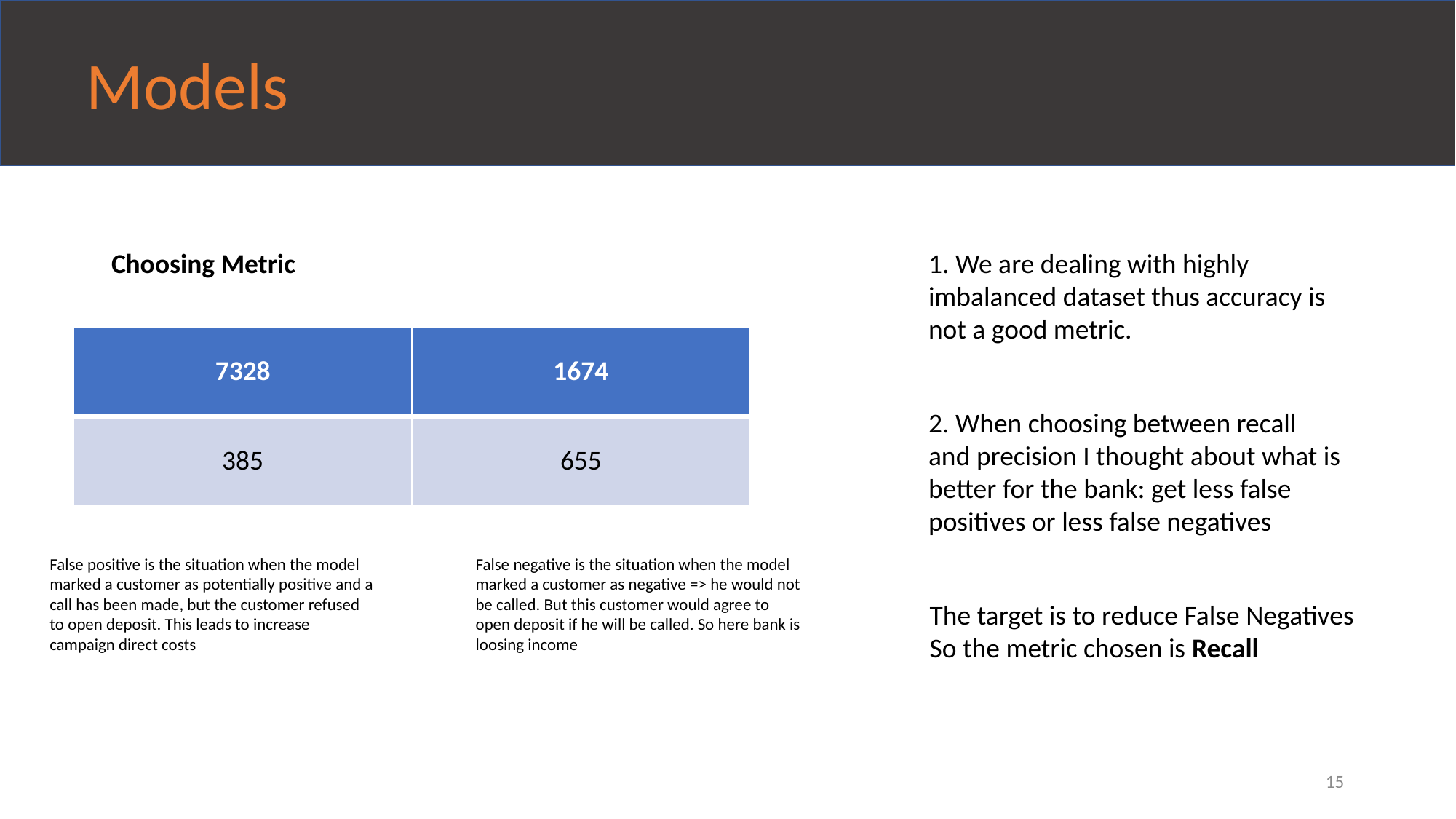

Models
Choosing Metric
1. We are dealing with highly imbalanced dataset thus accuracy is not a good metric.
| 7328 | 1674 |
| --- | --- |
| 385 | 655 |
2. When choosing between recall and precision I thought about what is better for the bank: get less false positives or less false negatives
False positive is the situation when the model marked a customer as potentially positive and a call has been made, but the customer refused to open deposit. This leads to increase campaign direct costs
False negative is the situation when the model marked a customer as negative => he would not be called. But this customer would agree to open deposit if he will be called. So here bank is loosing income
The target is to reduce False Negatives
So the metric chosen is Recall
15